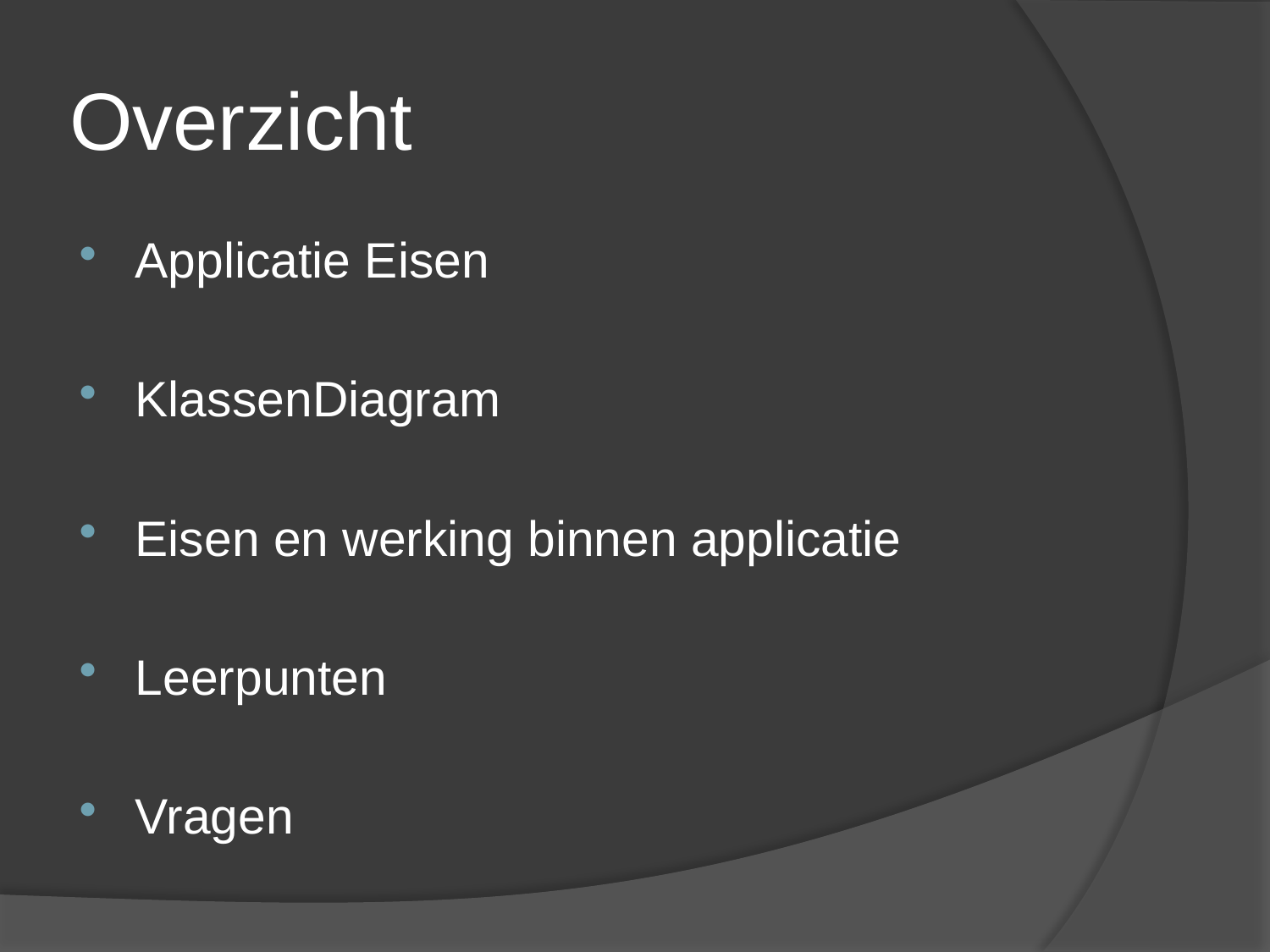

# Overzicht
Applicatie Eisen

KlassenDiagram

Eisen en werking binnen applicatie

Leerpunten

Vragen